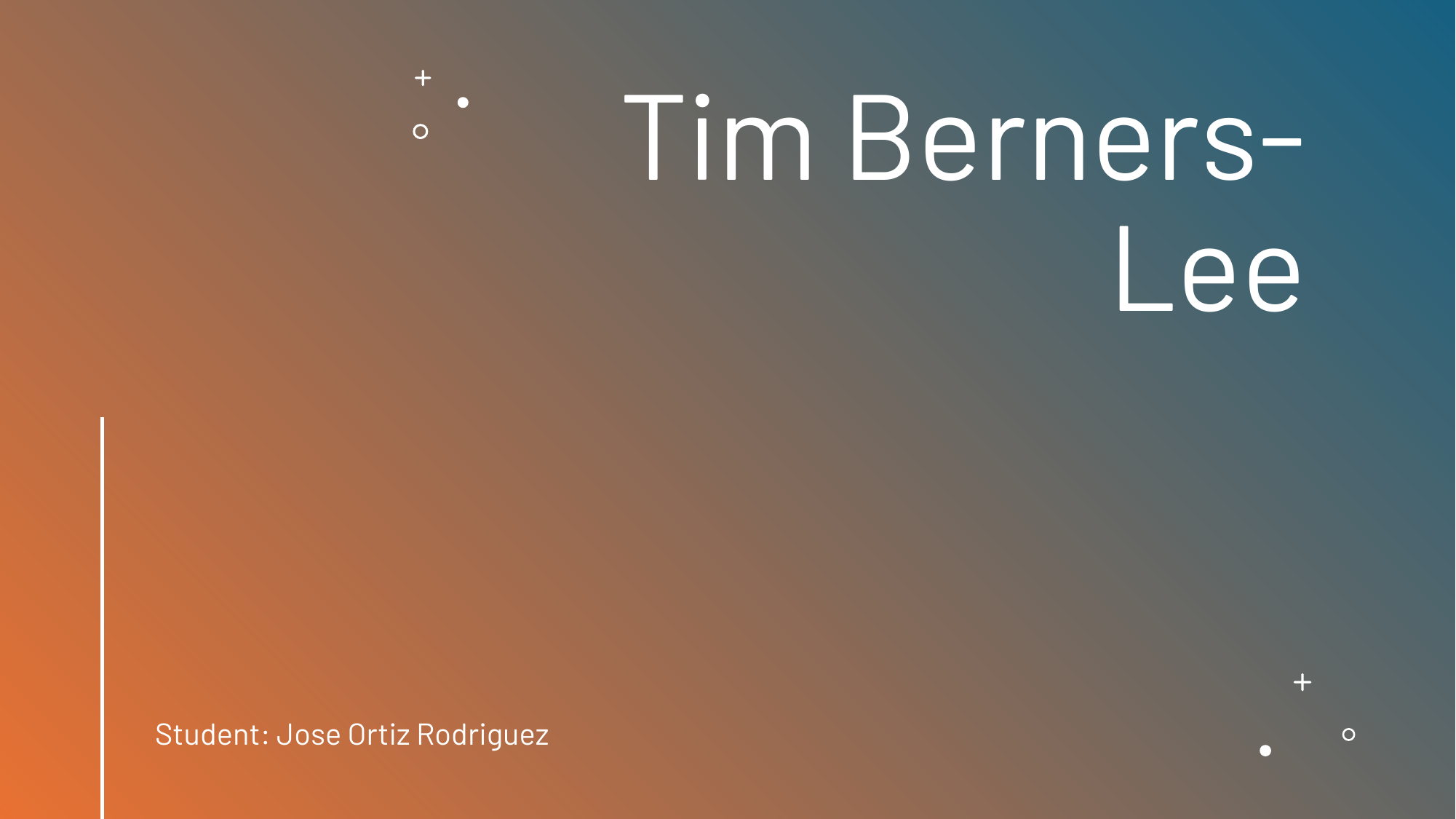

# Tim Berners-Lee

Student: Jose Ortiz Rodriguez